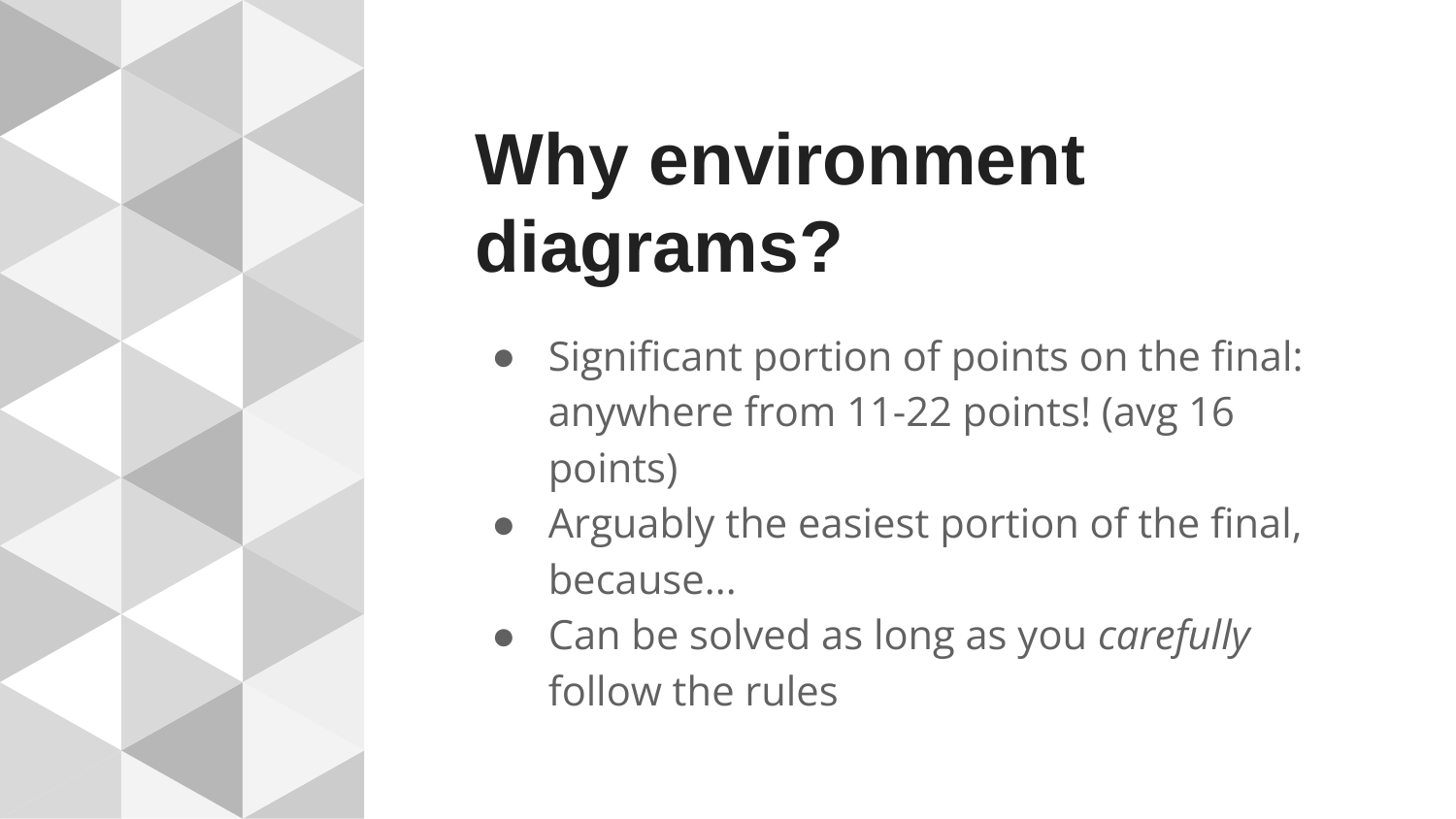

# Why environment diagrams?
Significant portion of points on the final: anywhere from 11-22 points! (avg 16 points)
Arguably the easiest portion of the final, because...
Can be solved as long as you carefully follow the rules